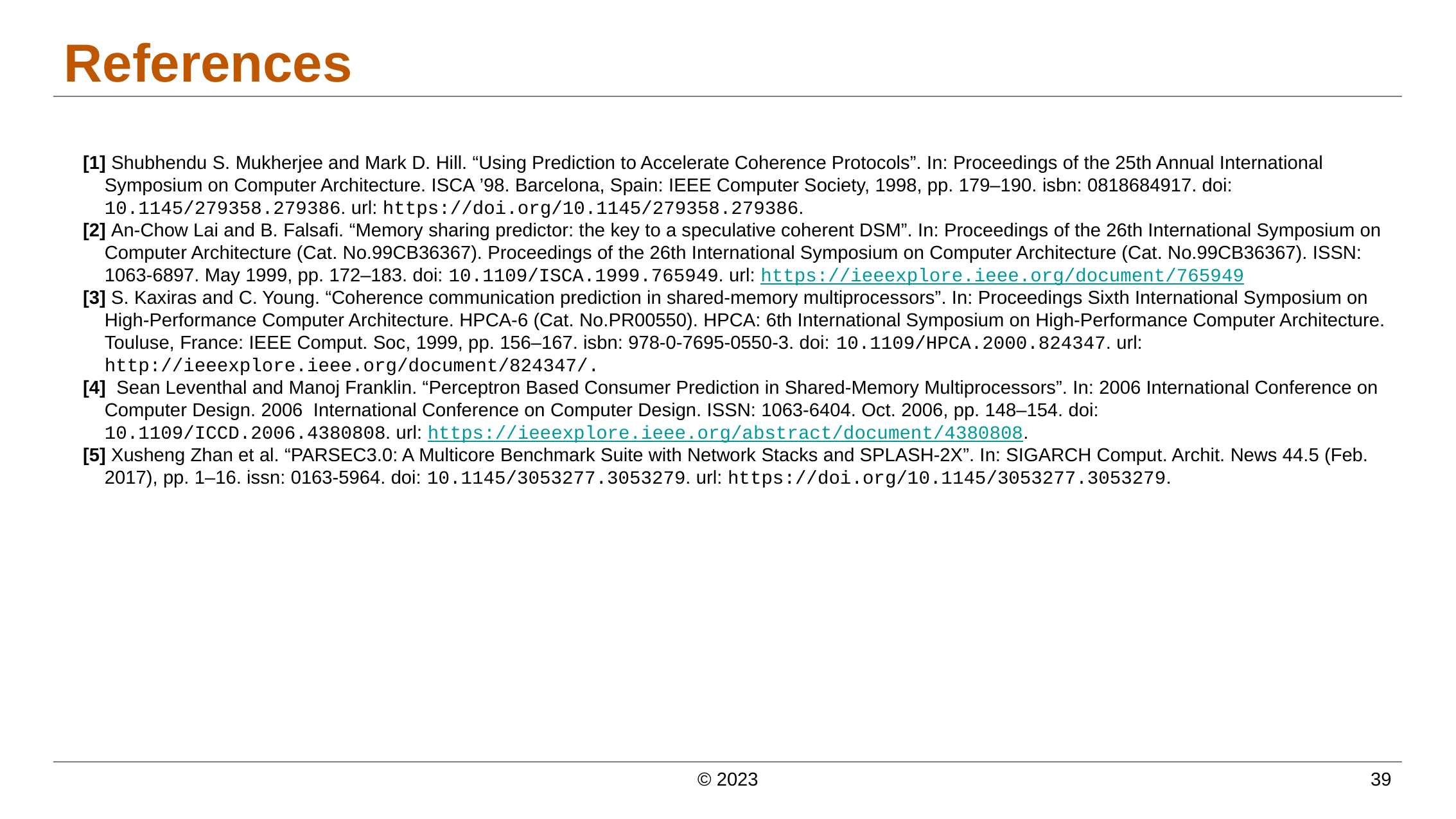

# References
[1] Shubhendu S. Mukherjee and Mark D. Hill. “Using Prediction to Accelerate Coherence Protocols”. In: Proceedings of the 25th Annual International Symposium on Computer Architecture. ISCA ’98. Barcelona, Spain: IEEE Computer Society, 1998, pp. 179–190. isbn: 0818684917. doi: 10.1145/279358.279386. url: https://doi.org/10.1145/279358.279386.
[2] An-Chow Lai and B. Falsafi. “Memory sharing predictor: the key to a speculative coherent DSM”. In: Proceedings of the 26th International Symposium on Computer Architecture (Cat. No.99CB36367). Proceedings of the 26th International Symposium on Computer Architecture (Cat. No.99CB36367). ISSN: 1063-6897. May 1999, pp. 172–183. doi: 10.1109/ISCA.1999.765949. url: https://ieeexplore.ieee.org/document/765949
[3] S. Kaxiras and C. Young. “Coherence communication prediction in shared-memory multiprocessors”. In: Proceedings Sixth International Symposium on High-Performance Computer Architecture. HPCA-6 (Cat. No.PR00550). HPCA: 6th International Symposium on High-Performance Computer Architecture. Touluse, France: IEEE Comput. Soc, 1999, pp. 156–167. isbn: 978-0-7695-0550-3. doi: 10.1109/HPCA.2000.824347. url: http://ieeexplore.ieee.org/document/824347/.
[4]  Sean Leventhal and Manoj Franklin. “Perceptron Based Consumer Prediction in Shared-Memory Multiprocessors”. In: 2006 International Conference on Computer Design. 2006  International Conference on Computer Design. ISSN: 1063-6404. Oct. 2006, pp. 148–154. doi: 10.1109/ICCD.2006.4380808. url: https://ieeexplore.ieee.org/abstract/document/4380808.
[5] Xusheng Zhan et al. “PARSEC3.0: A Multicore Benchmark Suite with Network Stacks and SPLASH-2X”. In: SIGARCH Comput. Archit. News 44.5 (Feb. 2017), pp. 1–16. issn: 0163-5964. doi: 10.1145/3053277.3053279. url: https://doi.org/10.1145/3053277.3053279.

© 2023
39